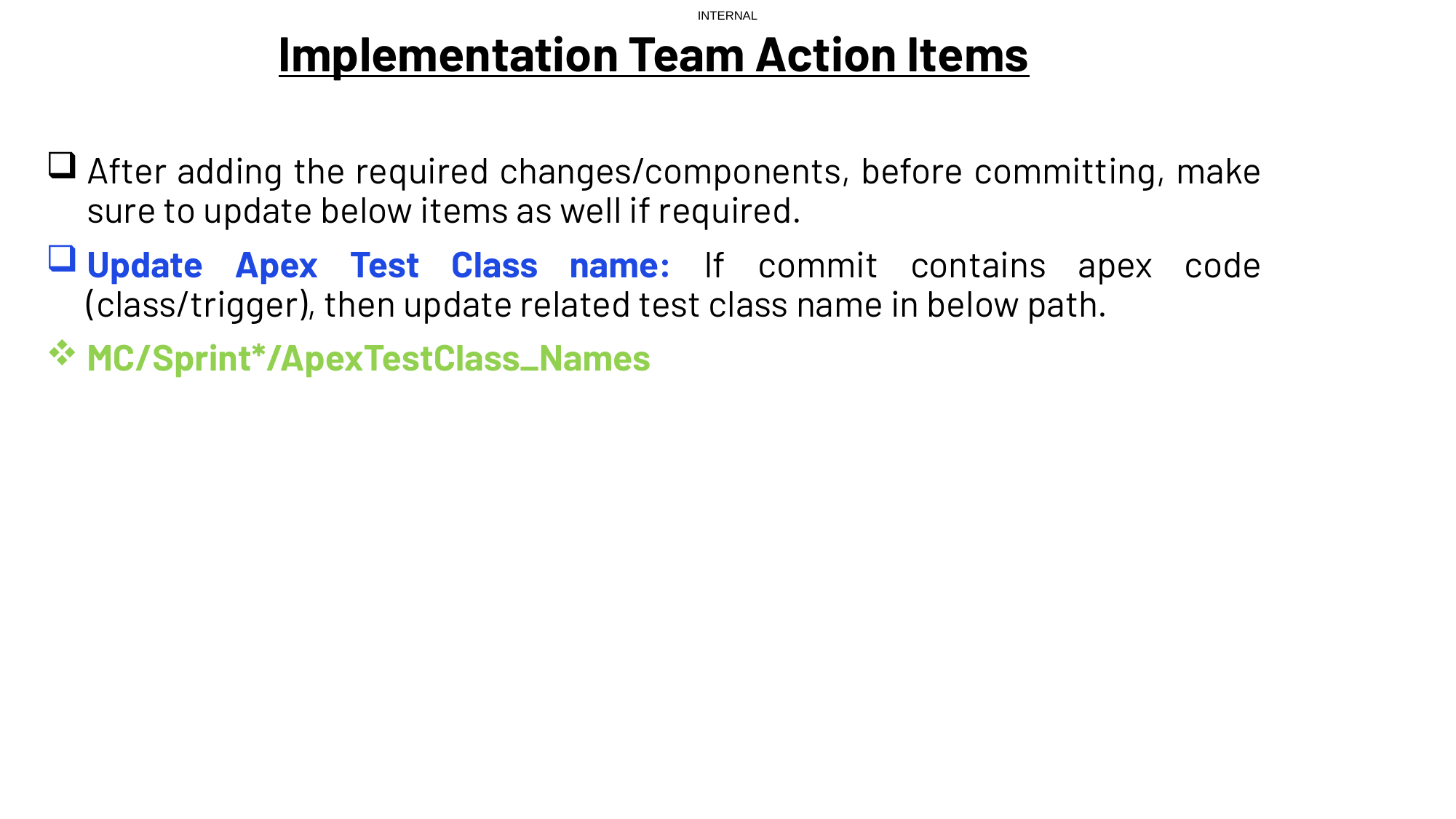

Implementation Team Action Items

After adding the required changes/components, before committing, make sure to update below items as well if required.
Update Apex Test Class name: If commit contains apex code (class/trigger), then update related test class name in below path.
MC/Sprint*/ApexTestClass_Names